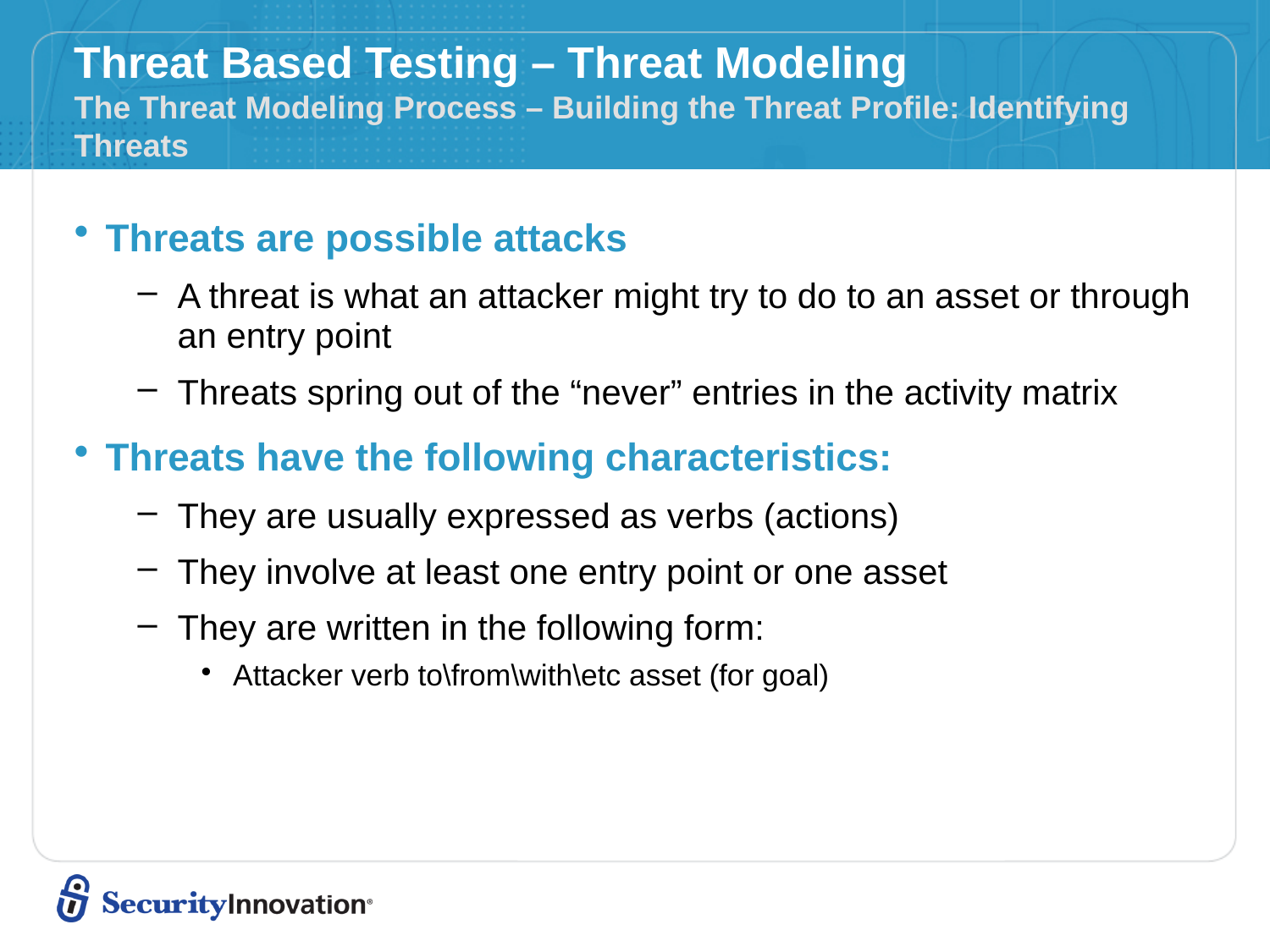

# Threat Based Testing – Threat Modeling The Threat Modeling Process – Building the Threat Profile: Identifying Threats
Threats are possible attacks
A threat is what an attacker might try to do to an asset or through an entry point
Threats spring out of the “never” entries in the activity matrix
Threats have the following characteristics:
They are usually expressed as verbs (actions)
They involve at least one entry point or one asset
They are written in the following form:
Attacker verb to\from\with\etc asset (for goal)